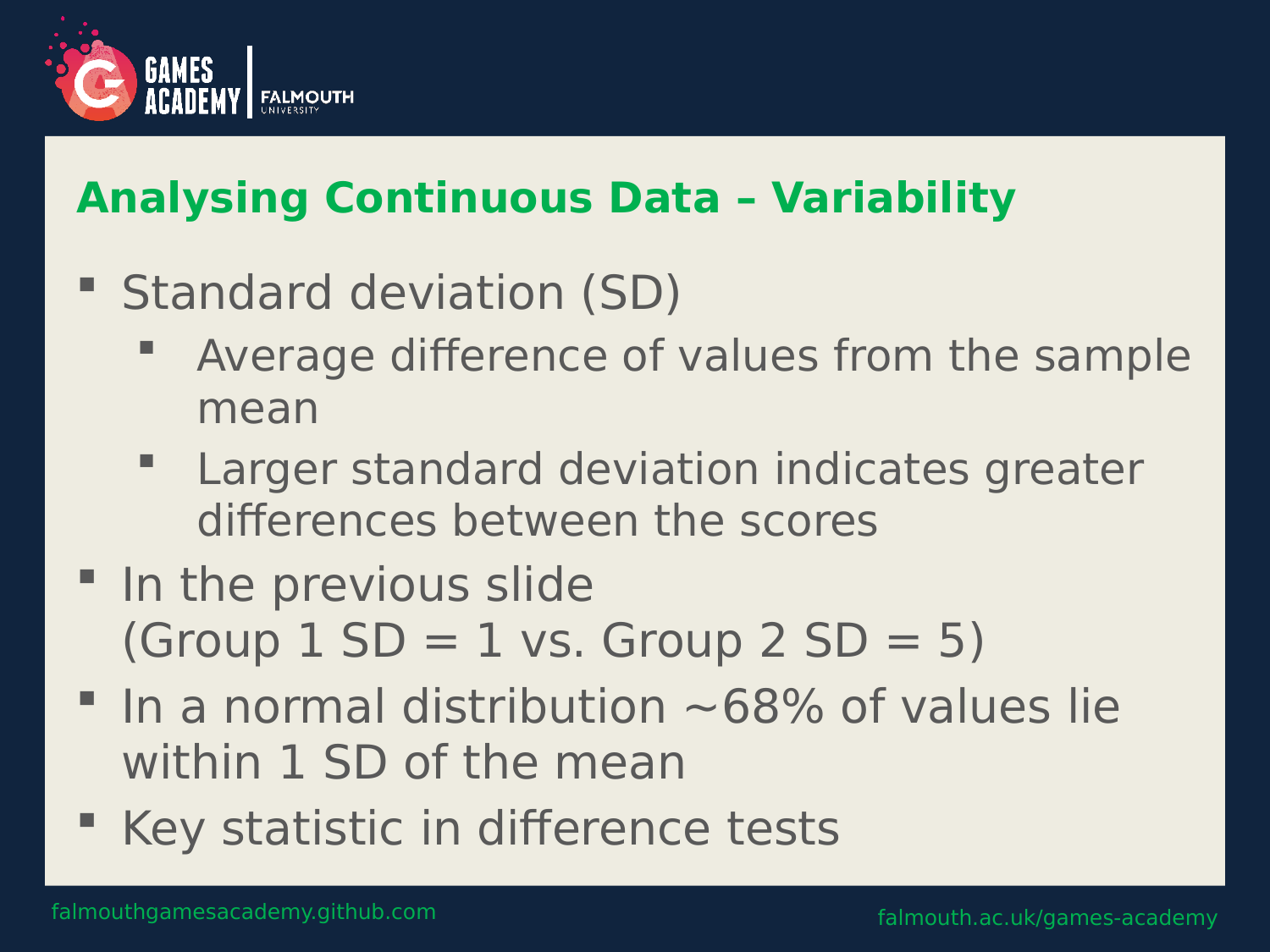

# Analysing Continuous Data – Variability
Standard deviation (SD)
Average difference of values from the sample mean
Larger standard deviation indicates greater differences between the scores
In the previous slide
(Group 1 SD = 1 vs. Group 2 SD = 5)
In a normal distribution ~68% of values lie within 1 SD of the mean
Key statistic in difference tests